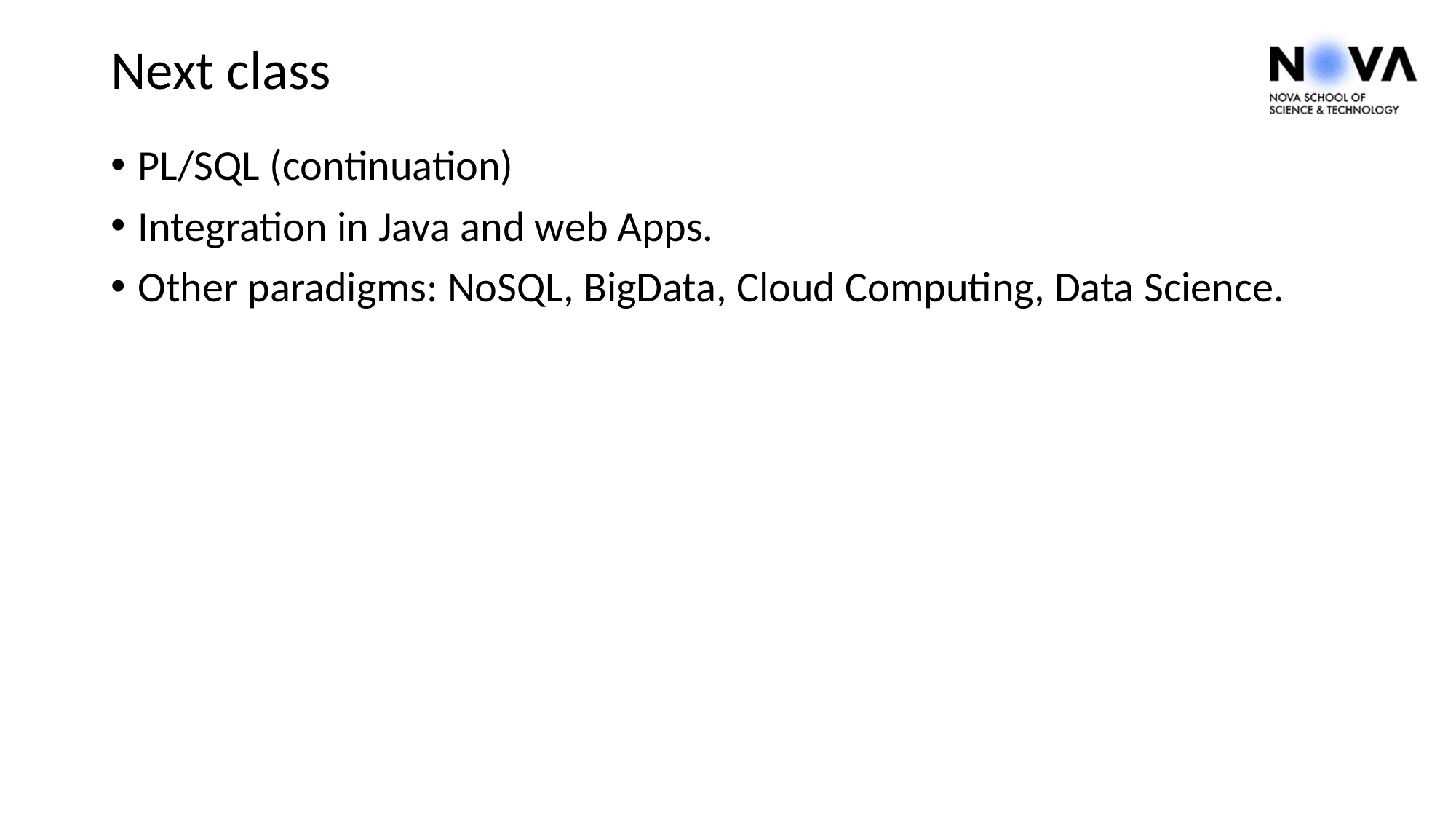

# Next class
PL/SQL (continuation)
Integration in Java and web Apps.
Other paradigms: NoSQL, BigData, Cloud Computing, Data Science.